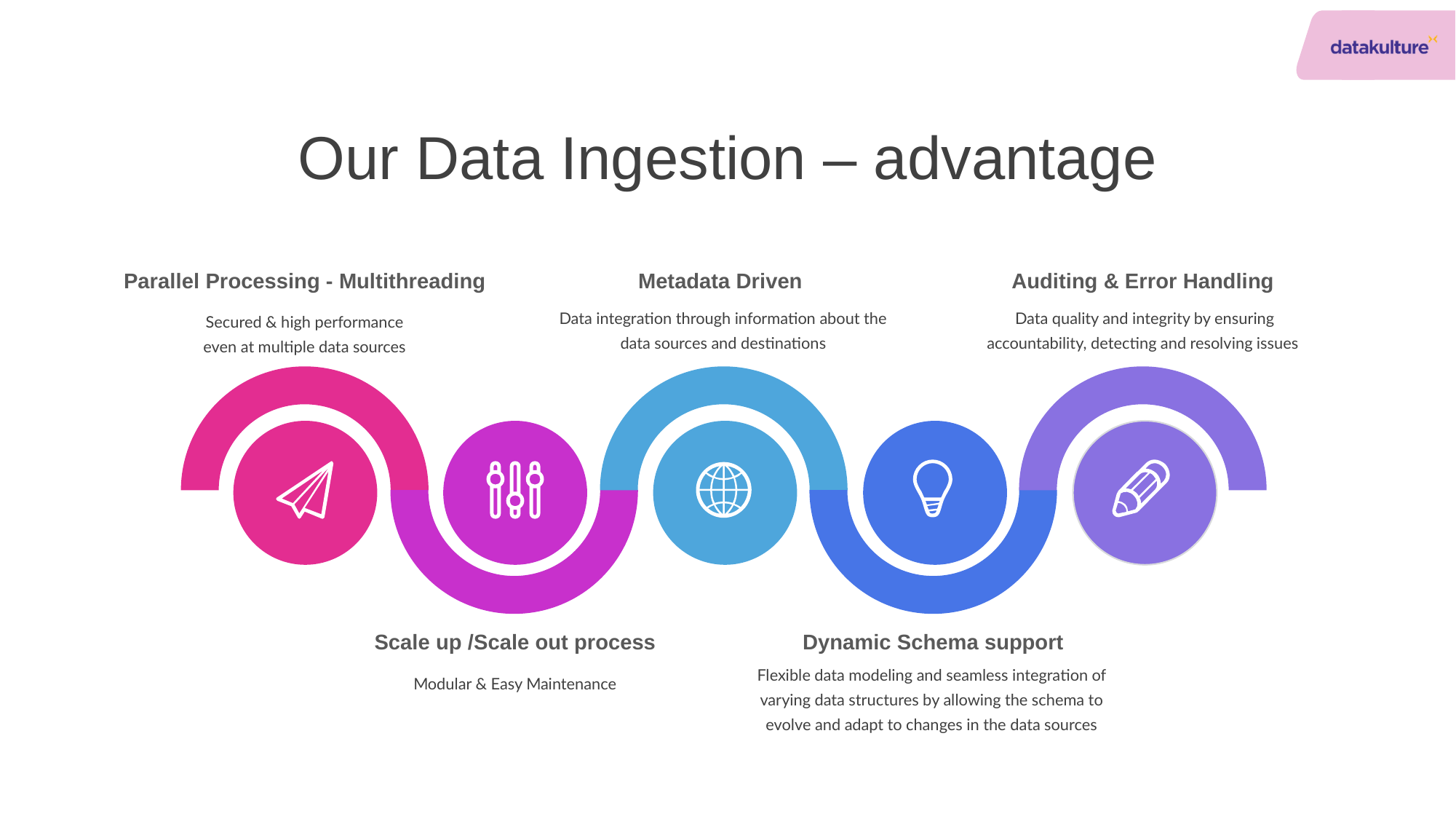

Our Data Ingestion – advantage
Parallel Processing - Multithreading
Metadata Driven
Auditing & Error Handling
Data integration through information about the data sources and destinations
Data quality and integrity by ensuring accountability, detecting and resolving issues
Secured & high performance even at multiple data sources

Scale up /Scale out process
Dynamic Schema support
Flexible data modeling and seamless integration of varying data structures by allowing the schema to evolve and adapt to changes in the data sources
Modular & Easy Maintenance